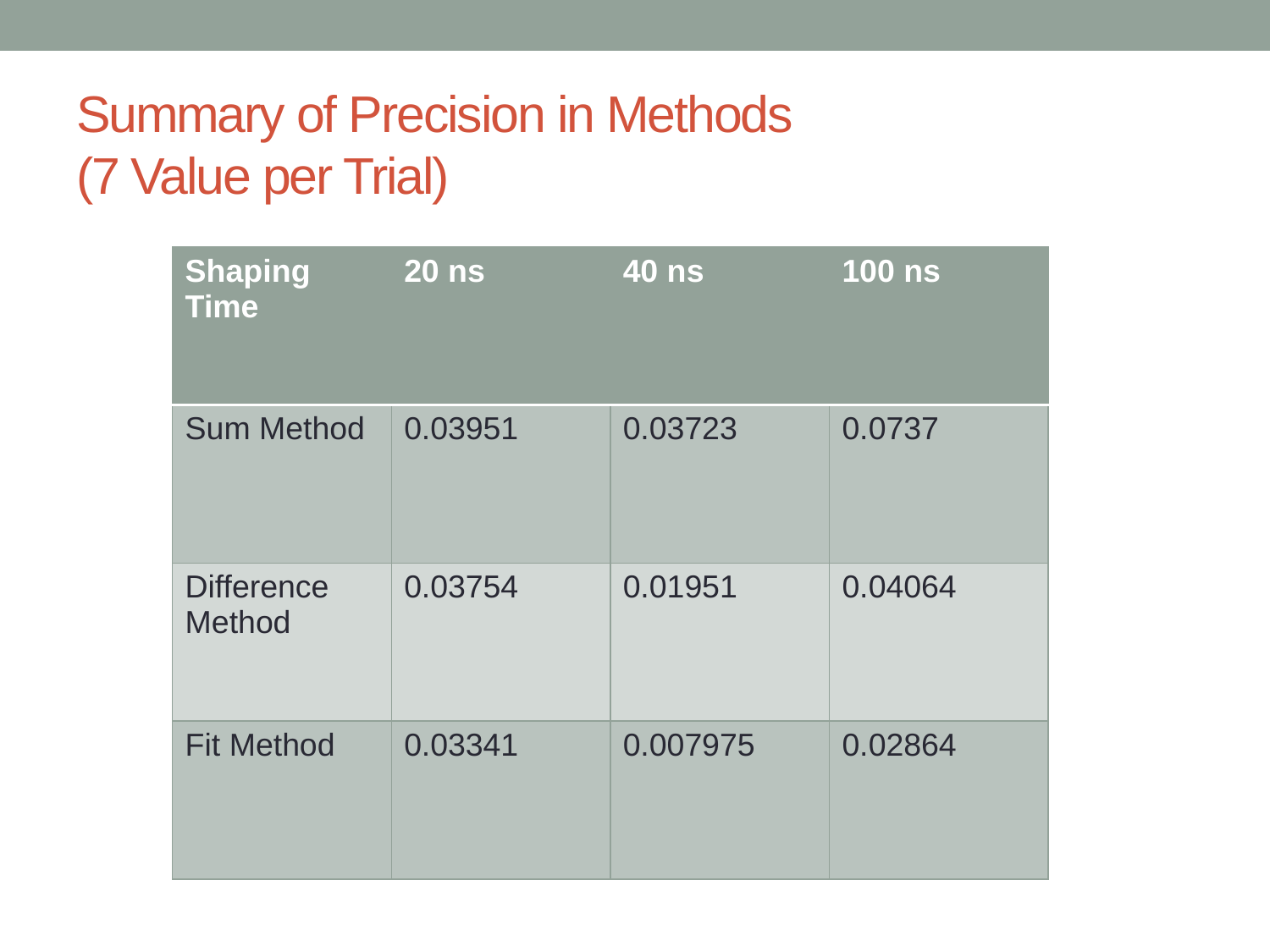

# Summary of Precision in Methods (7 Value per Trial)
| Shaping Time | 20 ns | 40 ns | 100 ns |
| --- | --- | --- | --- |
| Sum Method | 0.03951 | 0.03723 | 0.0737 |
| Difference Method | 0.03754 | 0.01951 | 0.04064 |
| Fit Method | 0.03341 | 0.007975 | 0.02864 |